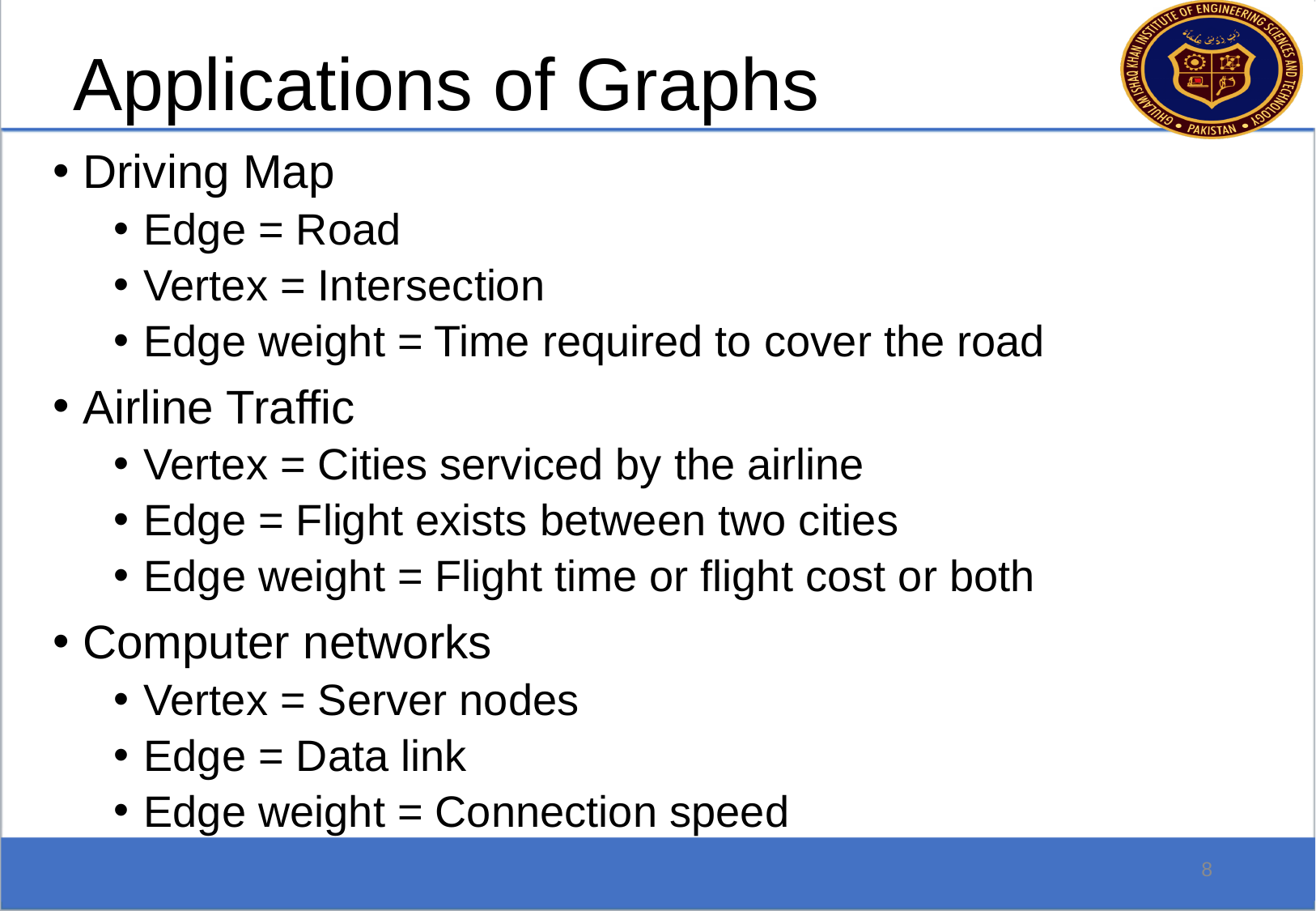

Applications of Graphs
Driving Map
Edge = Road
Vertex = Intersection
Edge weight = Time required to cover the road
Airline Traffic
Vertex = Cities serviced by the airline
Edge = Flight exists between two cities
Edge weight = Flight time or flight cost or both
Computer networks
Vertex = Server nodes
Edge = Data link
Edge weight = Connection speed
8